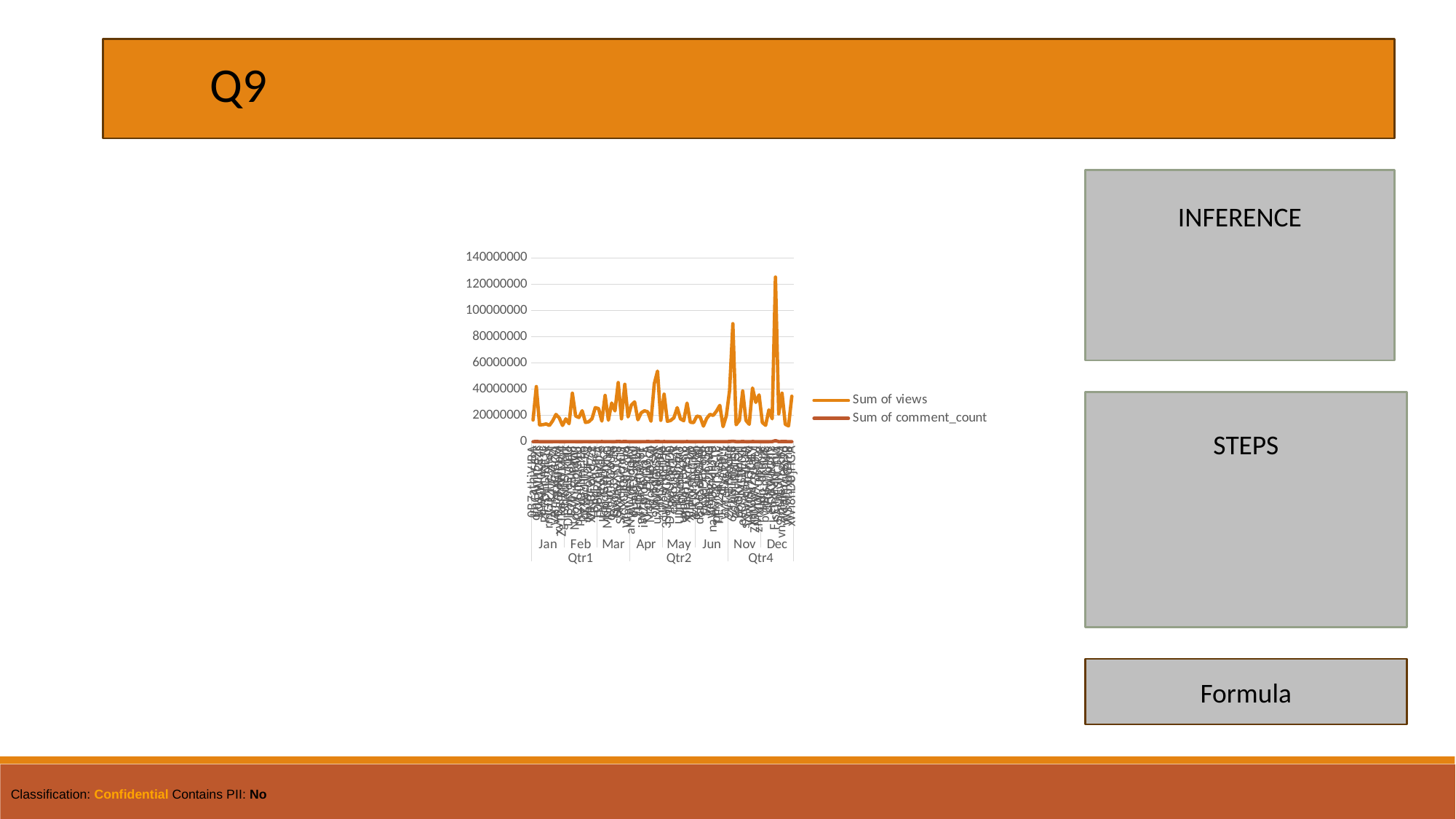

Q9
INFERENCE

### Chart

| Category | Sum of views | Sum of comment_count |
|---|---|---|
| 0B7athiVJBA | 16482187.0 | 12967.0 |
| dfnCAmr569k | 42019590.0 | 146917.0 |
| kckDWrICC4s | 12821078.0 | 11141.0 |
| qYAiAivwTvc | 12947601.0 | 4161.0 |
| RF7DhGIQE1k | 13555470.0 | 26823.0 |
| rmCD_Hv2XmY | 12370462.0 | 16343.0 |
| v7K4vGYL9zI | 15896753.0 | 20141.0 |
| VRJmcxCrAOA | 20761480.0 | 43026.0 |
| xvYBg6MWPbM | 18092075.0 | 30691.0 |
| ZgTKmRPWMq4 | 12360534.0 | 6730.0 |
| 3h4thS-Hcrk | 17362743.0 | 11485.0 |
| DIBw9dSVKdU | 13694999.0 | 46855.0 |
| F2lN25IayH8 | 36957773.0 | 42087.0 |
| NooW_RbfdWI | 19617103.0 | 19430.0 |
| pC2yUlN2kMU | 18390214.0 | 16948.0 |
| pVxOVlm_lE8 | 23587674.0 | 29129.0 |
| qZHycHI3F1Q | 14654718.0 | 54262.0 |
| wb49-oV0F78 | 15187622.0 | 16602.0 |
| xZNBFcwd7zc | 17485497.0 | 18151.0 |
| YBpdL9hSac4 | 25965876.0 | 46424.0 |
| D86RtevtfrA | 25228211.0 | 29277.0 |
| EyPXz6hKa_s | 15718041.0 | 97036.0 |
| lkfpqGWzHCE | 35276532.0 | 3348.0 |
| MuPL-PSMX0Q | 16363949.0 | 39970.0 |
| q2gICJFG6uw | 29503026.0 | 31872.0 |
| Qvd43XKY-f0 | 23476984.0 | 21198.0 |
| QwievZ1Tx-8 | 45064699.0 | 186005.0 |
| S9KxqRUcnCU | 17433516.0 | 32529.0 |
| tCXGJQYZ9JA | 43738208.0 | 148548.0 |
| Wm_vSSlVsV4 | 18877505.0 | 27680.0 |
| aNwWdF8qq-M | 27893636.0 | 27596.0 |
| dUaCEs3HfdI | 30340611.0 | 20964.0 |
| f1qz8vn3XbY | 16676487.0 | 12982.0 |
| g4HDfqEWf6Y | 21982564.0 | 16546.0 |
| iWZmdoY1aTE | 23543061.0 | 58948.0 |
| J-dv_DcDD_A | 22769424.0 | 79913.0 |
| M4ZoCHID9GI | 15582864.0 | 34119.0 |
| rRr1qiJRsXk | 44171797.0 | 47829.0 |
| u9Mv98Gr5pY | 53822757.0 | 135405.0 |
| YjMSttRJrhA | 16281667.0 | 17229.0 |
| 1J76wN0TPI4 | 36224215.0 | 75080.0 |
| 3SWc5G8Gx7E | 15521288.0 | 16635.0 |
| D9kxpUcWID0 | 16169625.0 | 46332.0 |
| e8XoJsBCi2k | 18189708.0 | 17511.0 |
| j-I0Uxbh1uY | 25952473.0 | 44916.0 |
| UUkn-enk2RU | 17333594.0 | 30690.0 |
| uxbQATBAXf8 | 15960127.0 | 9059.0 |
| xBht9TG7ySw | 29437104.0 | 95395.0 |
| XiHiW4N7-bo | 14800528.0 | 12016.0 |
| y-PQiShdTKA | 14574802.0 | 17727.0 |
| 64UX1npgRkI | 19472216.0 | 21731.0 |
| d8O6SoPOkAk | 18904020.0 | 47404.0 |
| ek1ePFp-nBI | 11873989.0 | 34111.0 |
| fAIX12F6958 | 17741854.0 | 43359.0 |
| g4Hbz2jLxvQ | 20771856.0 | 44778.0 |
| naW9U8MiUY0 | 20030814.0 | 44330.0 |
| pnMQLrS5sTE | 23345196.0 | 48371.0 |
| TIE92mUvSsw | 27696924.0 | 48740.0 |
| v-dfygYIfLs | 11465487.0 | 35173.0 |
| VY1eFxgRR-k | 19687255.0 | 64156.0 |
| 2Vv-BfVoq4g | 39082222.0 | 90352.0 |
| 6ZfuNTqbHE8 | 89930713.0 | 347982.0 |
| c64I9HNpiOY | 12936568.0 | 12397.0 |
| coOKvrsmQiI | 16199598.0 | 26336.0 |
| ePO5M5DE01I | 38664360.0 | 103907.0 |
| sXAwqoJ-WUA | 16151630.0 | 4120.0 |
| VJwoSfTOhyM | 13234006.0 | 30713.0 |
| xmU0s2QtaEY | 40953758.0 | 65564.0 |
| ZJDMWVZta3M | 29964922.0 | 47119.0 |
| zMxIW7uwDGg | 35702242.0 | 4858.0 |
| 4Jdp_dkduJc | 14589314.0 | 7612.0 |
| bvhBIsmzhwE | 12447671.0 | 6510.0 |
| dZ0fwJojhrs | 24248933.0 | 27454.0 |
| eiDiKwbGfIY | 17446067.0 | 36931.0 |
| FlsCjmMhFmw | 125432237.0 | 807558.0 |
| SAcpESN_Fk4 | 21176709.0 | 43666.0 |
| vn9mMeWcgoM | 36971093.0 | 78618.0 |
| w4AImq08j9o | 13241801.0 | 80579.0 |
| WS7f5xpGYn8 | 12023527.0 | 52759.0 |
| xWi8nDUjHGA | 34631260.0 | 58459.0 |
STEPS

Formula